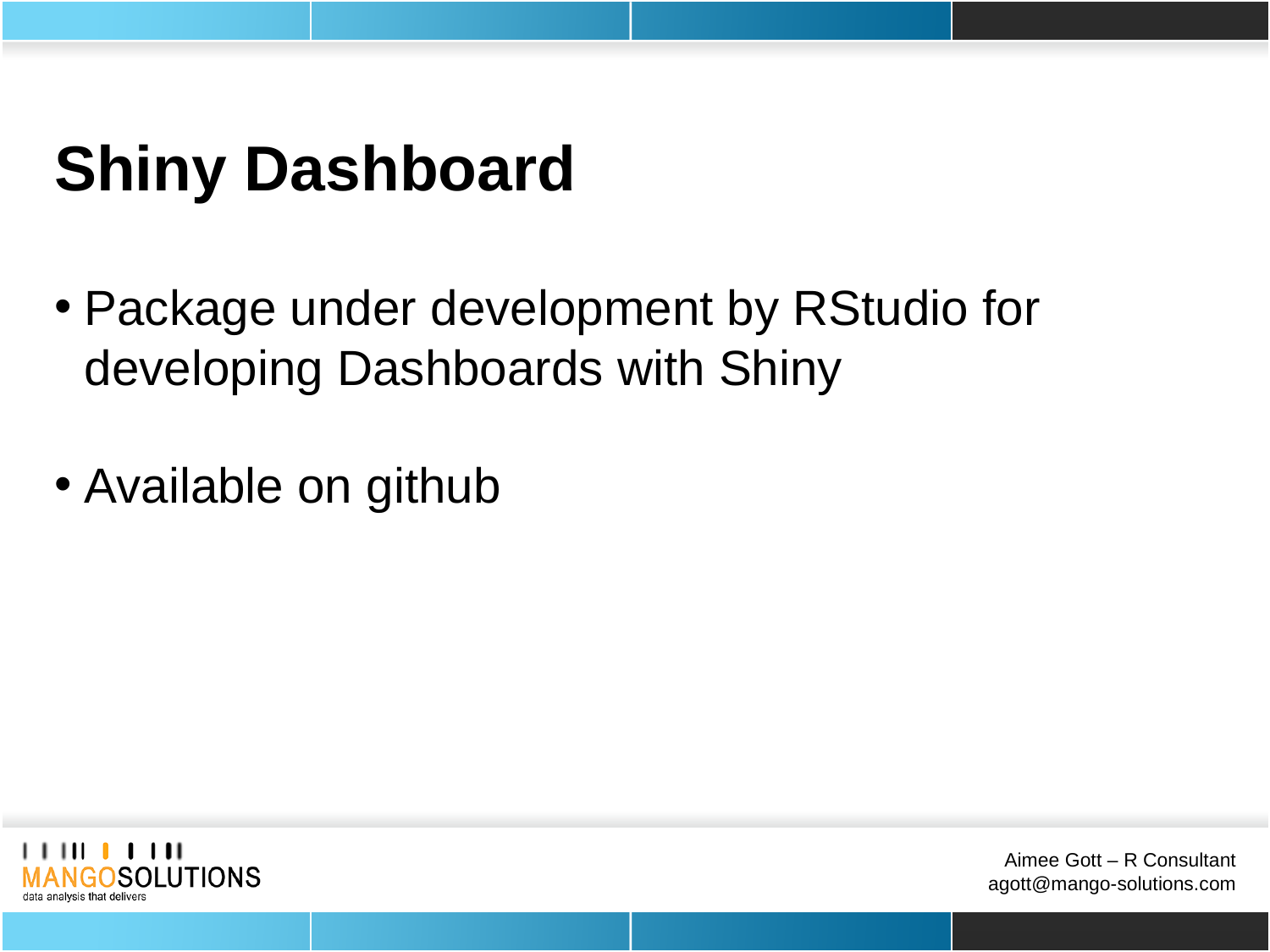

Shiny Dashboard
Package under development by RStudio for developing Dashboards with Shiny

Available on github